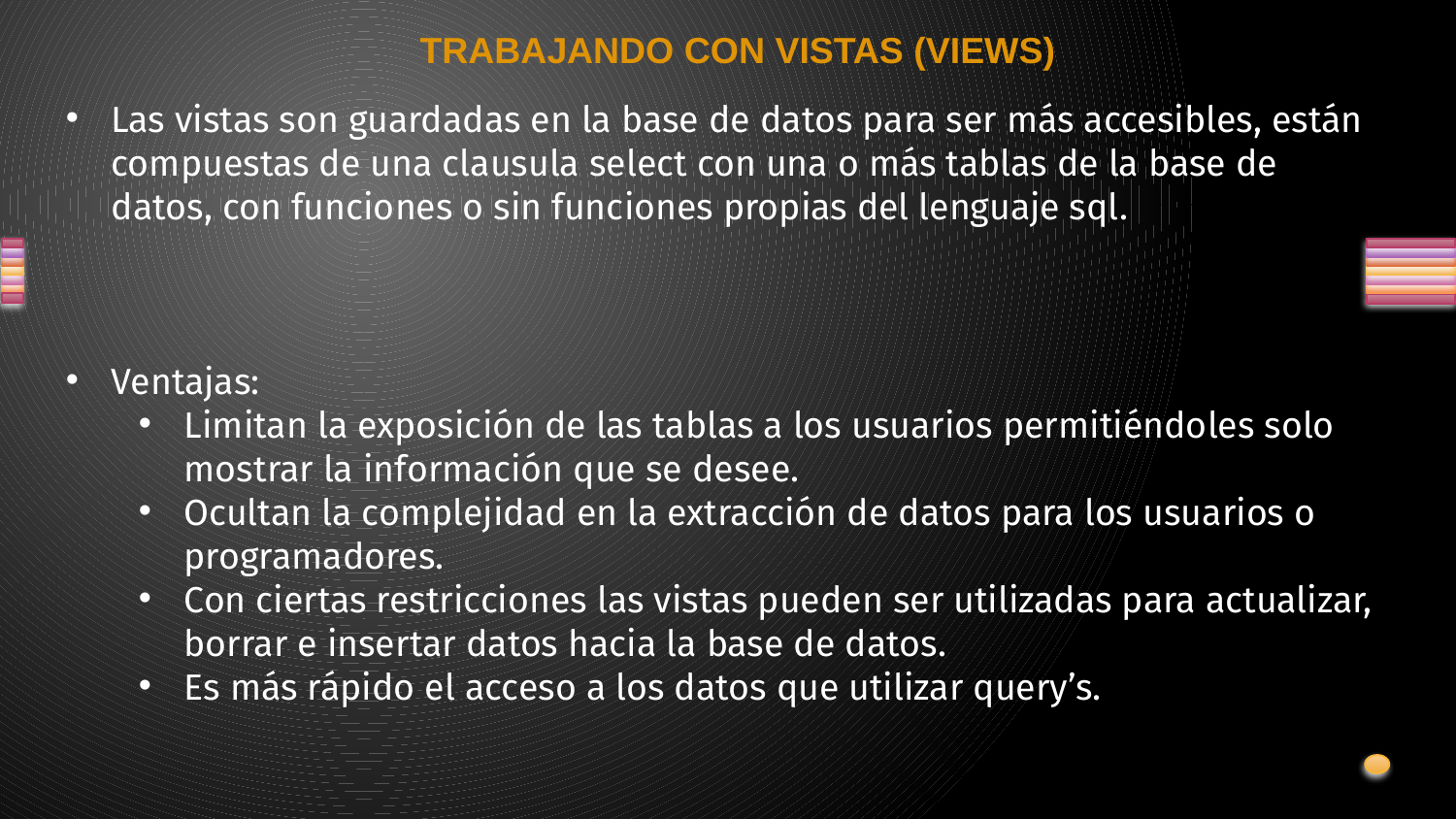

TRABAJANDO CON VISTAS (VIEWS)
Las vistas son guardadas en la base de datos para ser más accesibles, están compuestas de una clausula select con una o más tablas de la base de datos, con funciones o sin funciones propias del lenguaje sql.

Ventajas:
Limitan la exposición de las tablas a los usuarios permitiéndoles solo mostrar la información que se desee.
Ocultan la complejidad en la extracción de datos para los usuarios o programadores.
Con ciertas restricciones las vistas pueden ser utilizadas para actualizar, borrar e insertar datos hacia la base de datos.
Es más rápido el acceso a los datos que utilizar query’s.